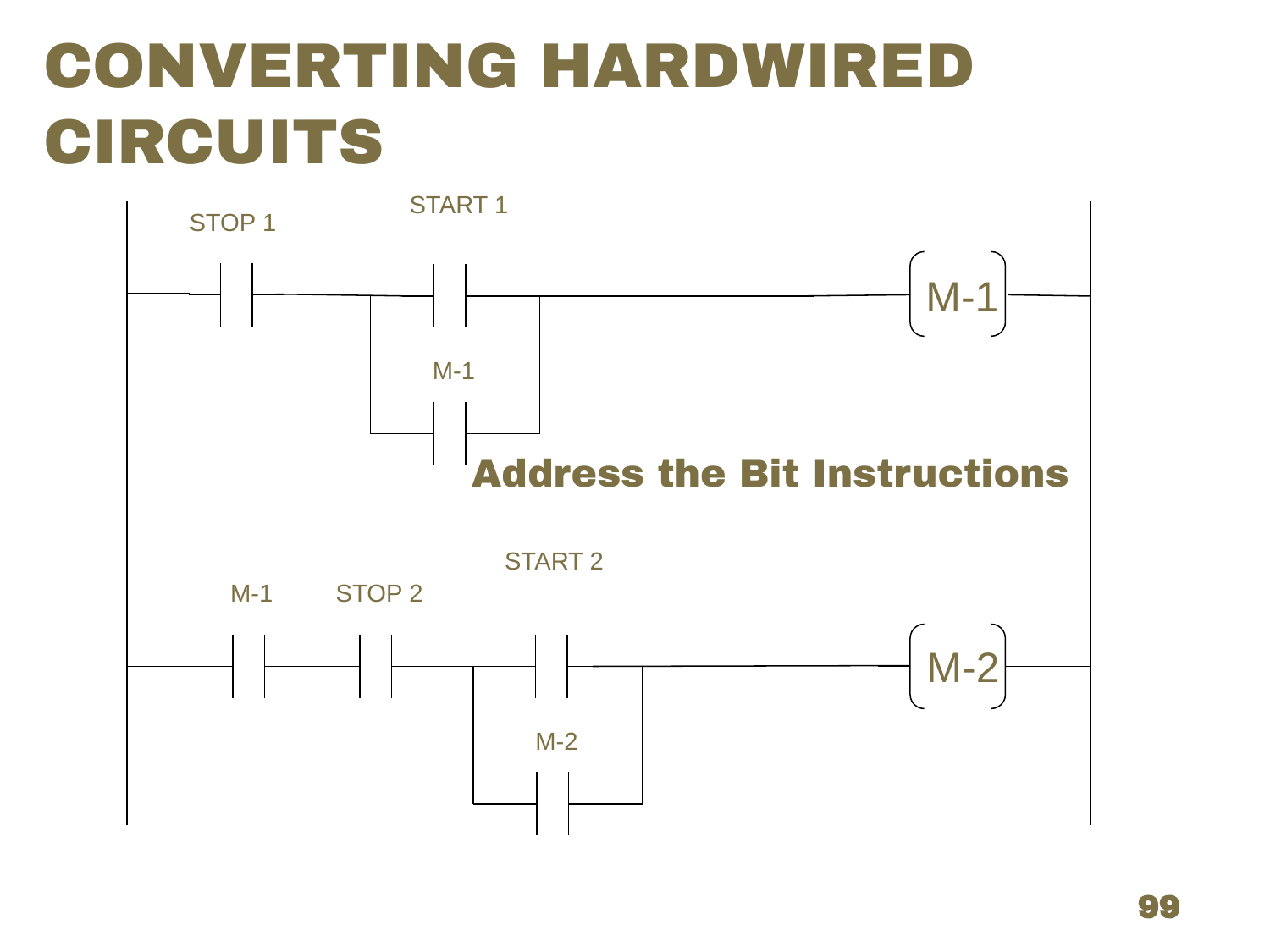

CONVERTING HARDWIRED CIRCUITS
START 1
STOP 1

M-1
M-1
Address the Bit Instructions
START 2
M-1
STOP 2

M-2
M-2
99